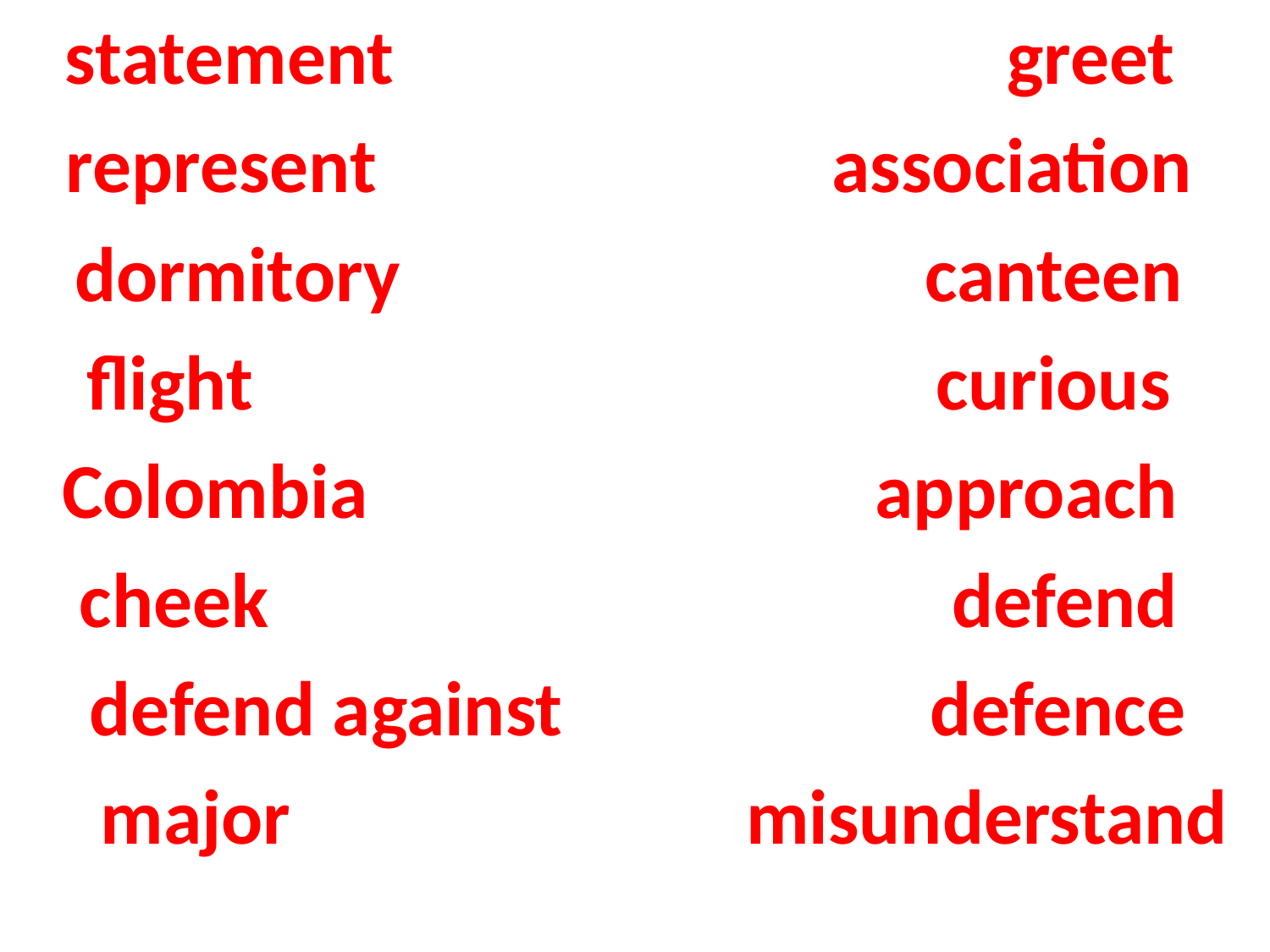

statement                                   greet
represent                          association
dormitory                              canteen
flight                                       curious
Colombia                             approach
cheek                                       defend
defend against                     defence
  major                          misunderstand